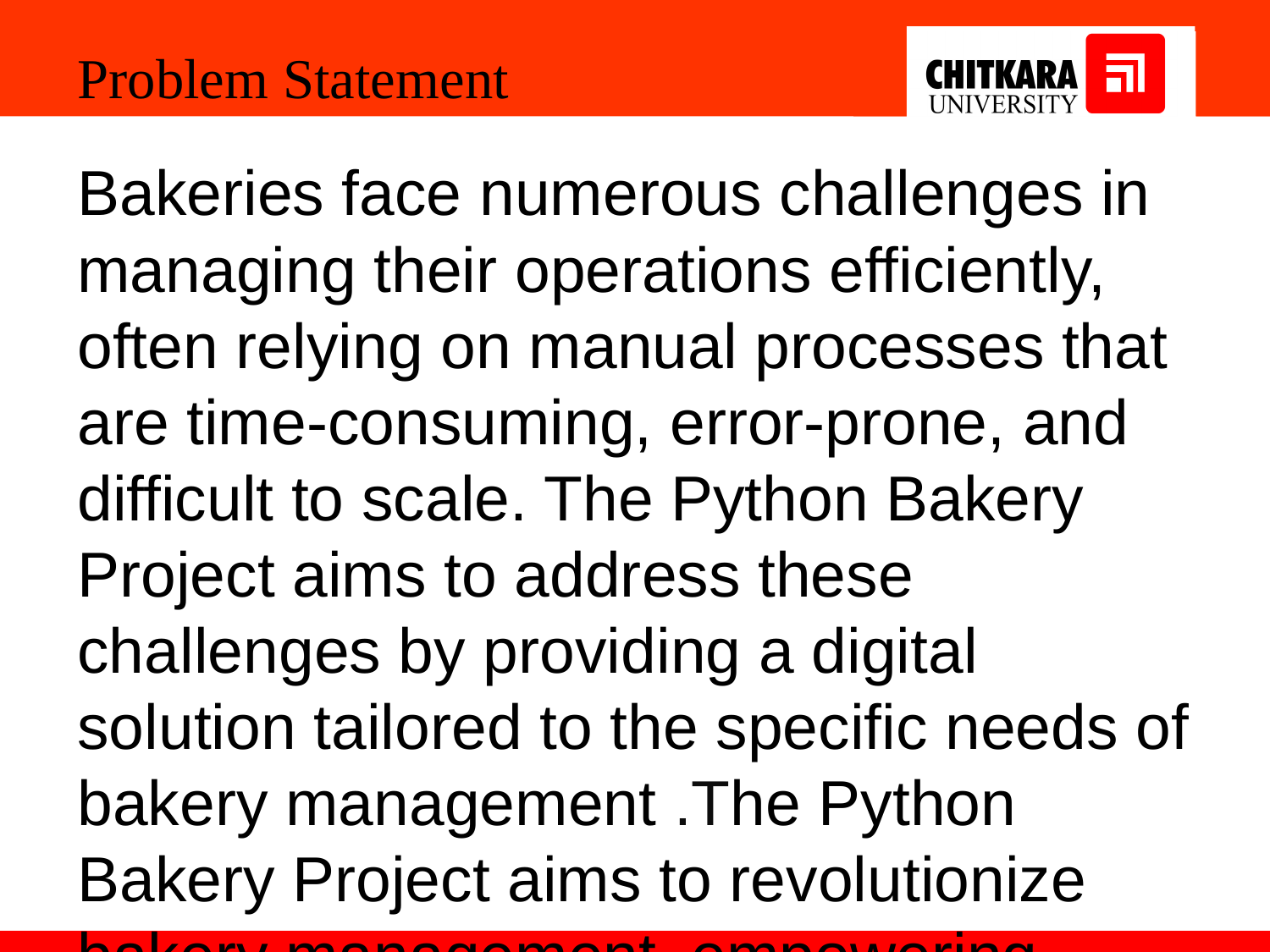

Problem Statement
Bakeries face numerous challenges in managing their operations efficiently, often relying on manual processes that are time-consuming, error-prone, and difficult to scale. The Python Bakery Project aims to address these challenges by providing a digital solution tailored to the specific needs of bakery management .The Python Bakery Project aims to revolutionize bakery management, empowering bakeries.